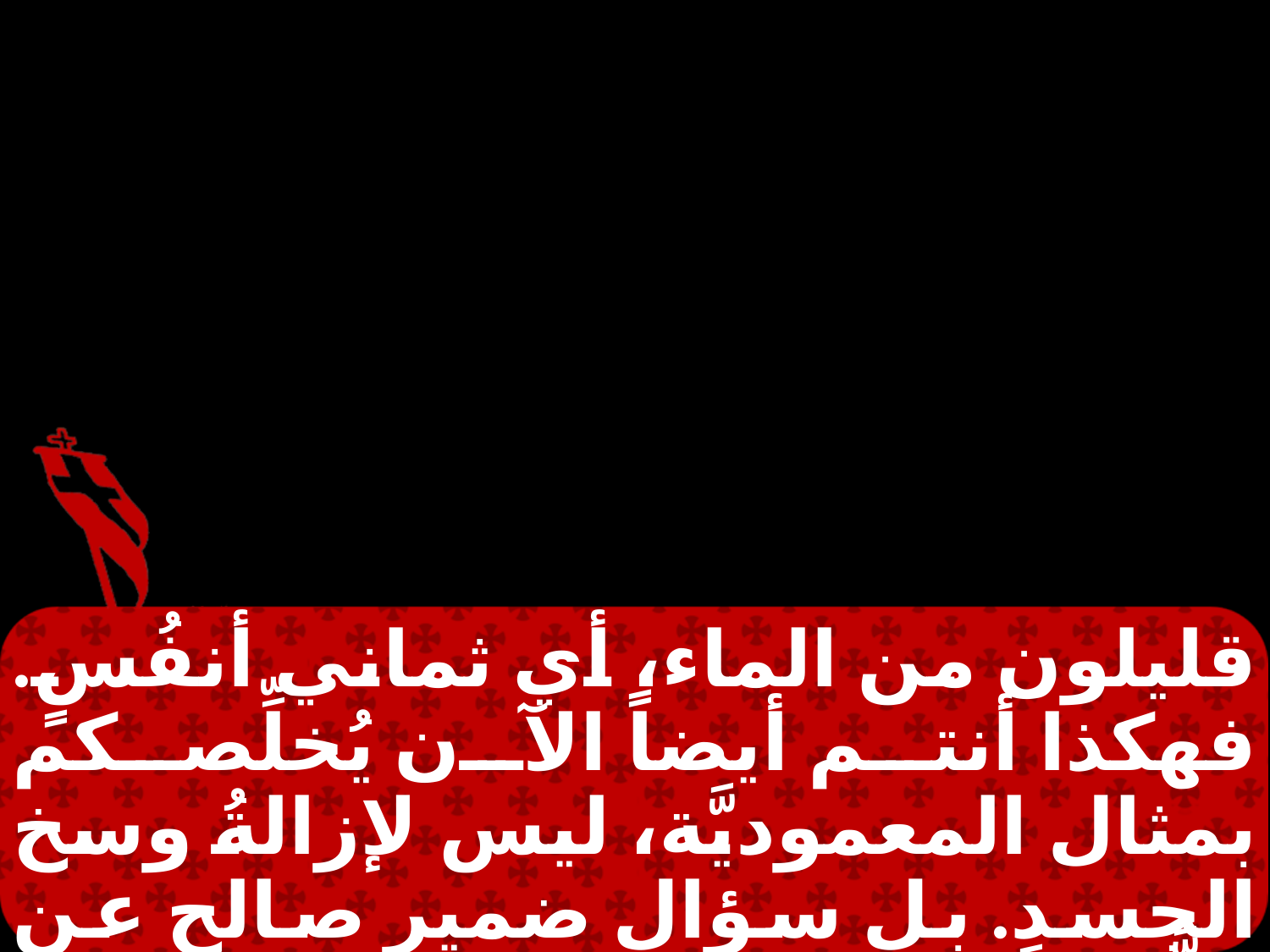

قليلون من الماء، أي ثماني أنفُسٍ. فهكذا أنتم أيضاً الآن يُخلِّصكم بمثال المعموديَّة، ليس لإزالةُ وسخ الجسدِ. بل سؤال ضميرٍ صالحٍ عن اللَّهِ، بقيامة يسوعَ المسيح، الذي هو جالسٌ عن يمين اللَّهِ، إذ قد